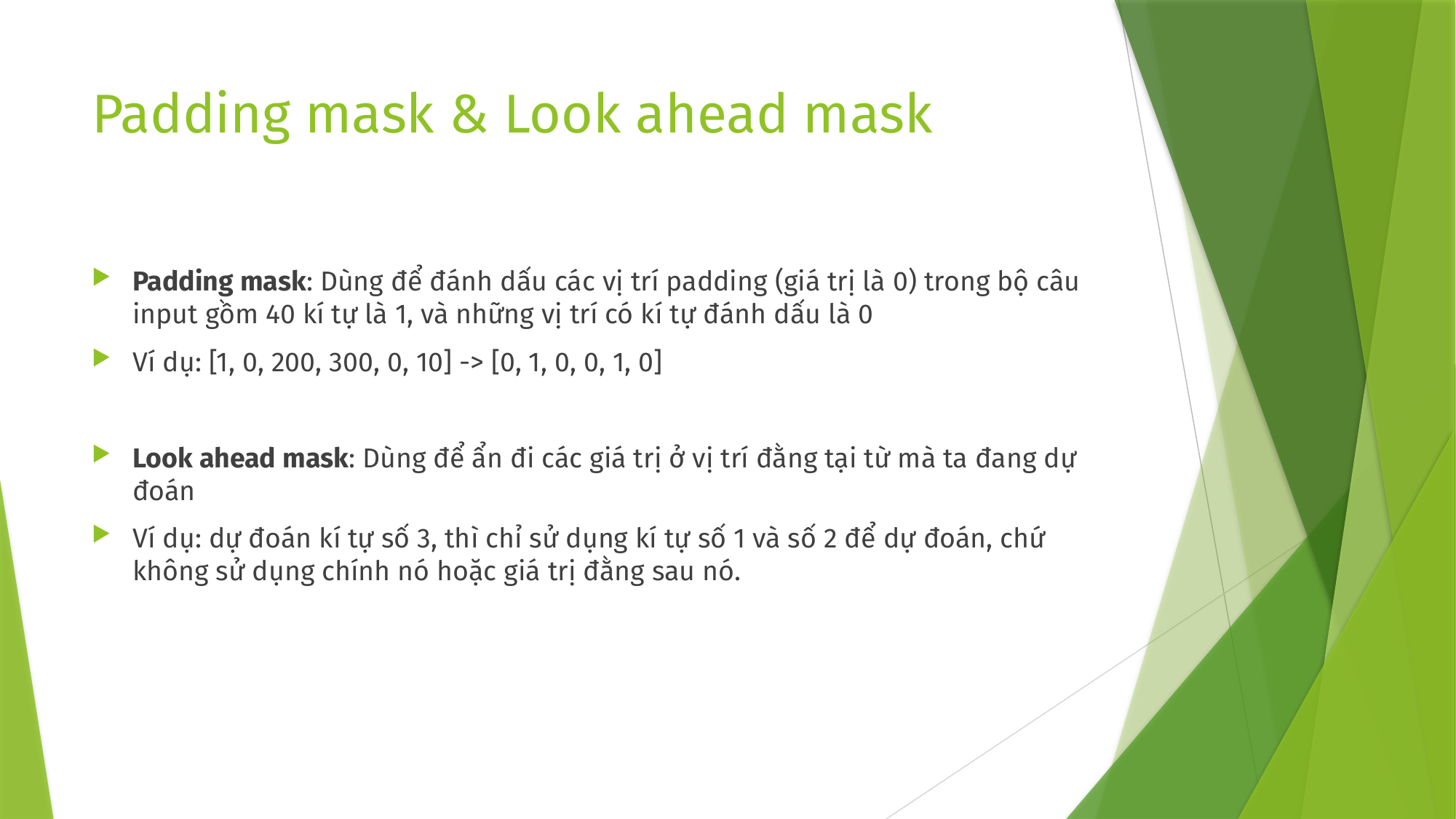

# Padding mask & Look ahead mask
Padding mask: Dùng để đánh dấu các vị trí padding (giá trị là 0) trong bộ câu input gồm 40 kí tự là 1, và những vị trí có kí tự đánh dấu là 0
Ví dụ: [1, 0, 200, 300, 0, 10] -> [0, 1, 0, 0, 1, 0]

Look ahead mask: Dùng để ẩn đi các giá trị ở vị trí đằng tại từ mà ta đang dự đoán
Ví dụ: dự đoán kí tự số 3, thì chỉ sử dụng kí tự số 1 và số 2 để dự đoán, chứ không sử dụng chính nó hoặc giá trị đằng sau nó.